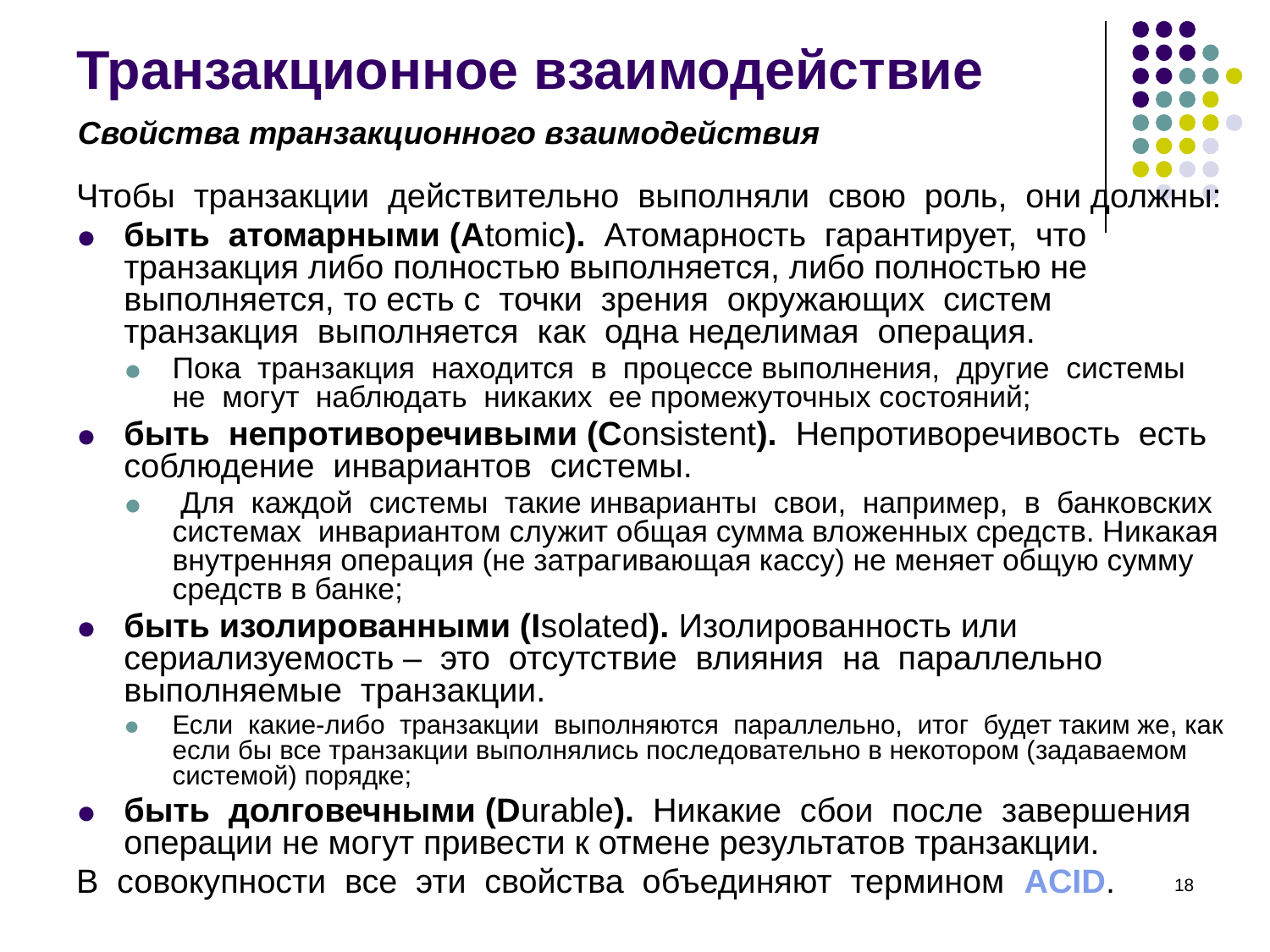

# Транзакционное взаимодействие
Свойства транзакционного взаимодействия
Чтобы  транзакции  действительно  выполняли  свою  роль,  они должны:
быть  атомарными (Atomic).  Атомарность  гарантирует,  что  транзакция либо полностью выполняется, либо полностью не выполняется, то есть с  точки  зрения  окружающих  систем транзакция  выполняется  как  одна неделимая  операция.
Пока  транзакция  находится  в  процессе выполнения,  другие  системы  не  могут  наблюдать  никаких  ее промежуточных состояний;
быть  непротиворечивыми (Consistent).  Непротиворечивость  есть соблюдение  инвариантов  системы.
 Для  каждой  системы  такие инварианты  свои,  например,  в  банковских  системах  инвариантом служит общая сумма вложенных средств. Никакая внутренняя операция (не затрагивающая кассу) не меняет общую сумму средств в банке;
быть изолированными (Isolated). Изолированность или сериализуемость –  это  отсутствие  влияния  на  параллельно  выполняемые  транзакции.
Если  какие-либо  транзакции  выполняются  параллельно,  итог  будет таким же, как если бы все транзакции выполнялись последовательно в некотором (задаваемом системой) порядке;
быть  долговечными (Durable).  Никакие  сбои  после  завершения операции не могут привести к отмене результатов транзакции.
В  совокупности  все  эти  свойства  объединяют  термином  ACID.
18